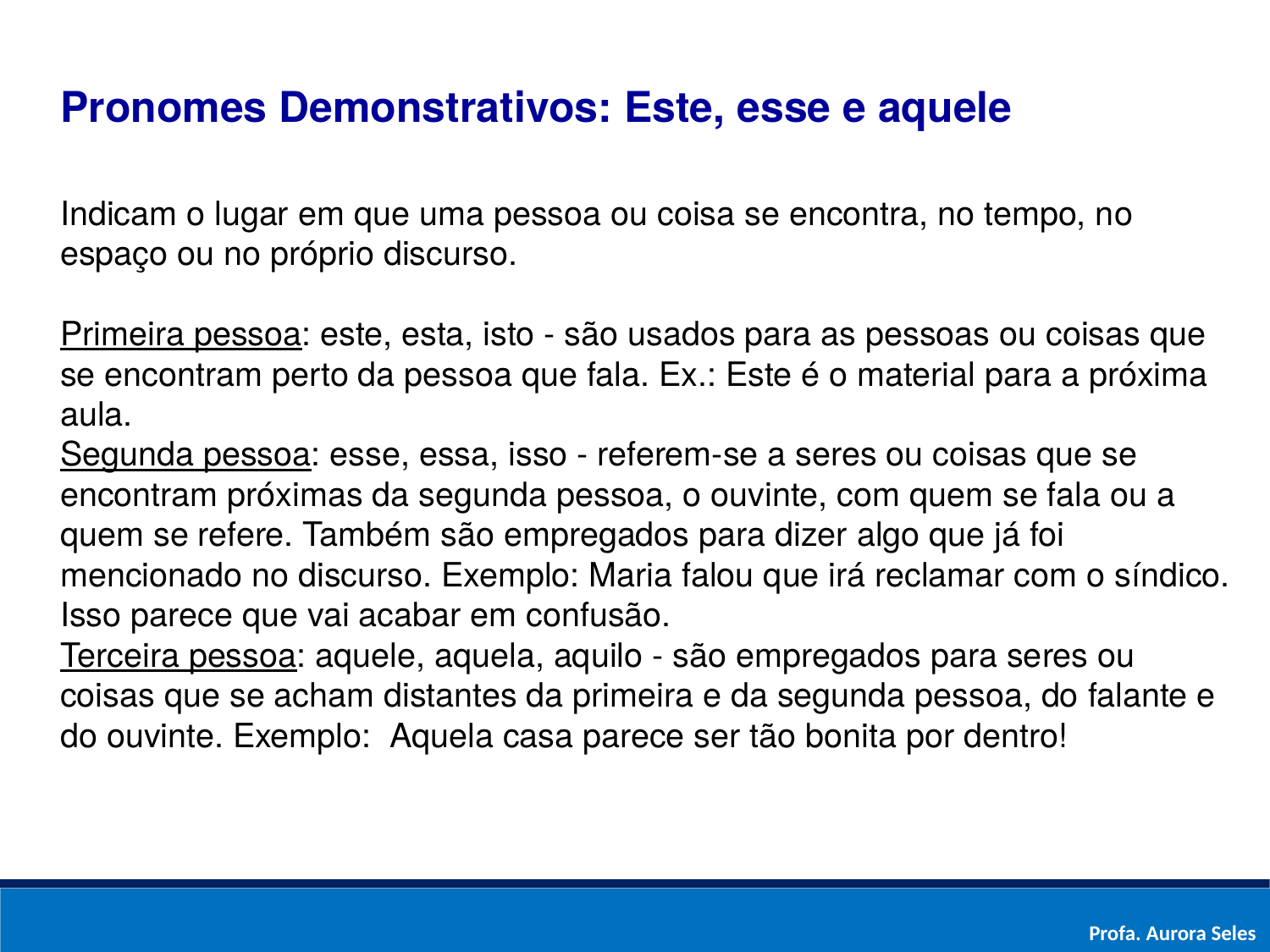

Pronomes Demonstrativos: Este, esse e aquele
Indicam o lugar em que uma pessoa ou coisa se encontra, no tempo, no espaço ou no próprio discurso.
Primeira pessoa: este, esta, isto - são usados para as pessoas ou coisas que se encontram perto da pessoa que fala. Ex.: Este é o material para a próxima aula.
Segunda pessoa: esse, essa, isso - referem-se a seres ou coisas que se encontram próximas da segunda pessoa, o ouvinte, com quem se fala ou a quem se refere. Também são empregados para dizer algo que já foi mencionado no discurso. Exemplo: Maria falou que irá reclamar com o síndico. Isso parece que vai acabar em confusão.
Terceira pessoa: aquele, aquela, aquilo - são empregados para seres ou coisas que se acham distantes da primeira e da segunda pessoa, do falante e do ouvinte. Exemplo:  Aquela casa parece ser tão bonita por dentro!
Profa. Aurora Seles